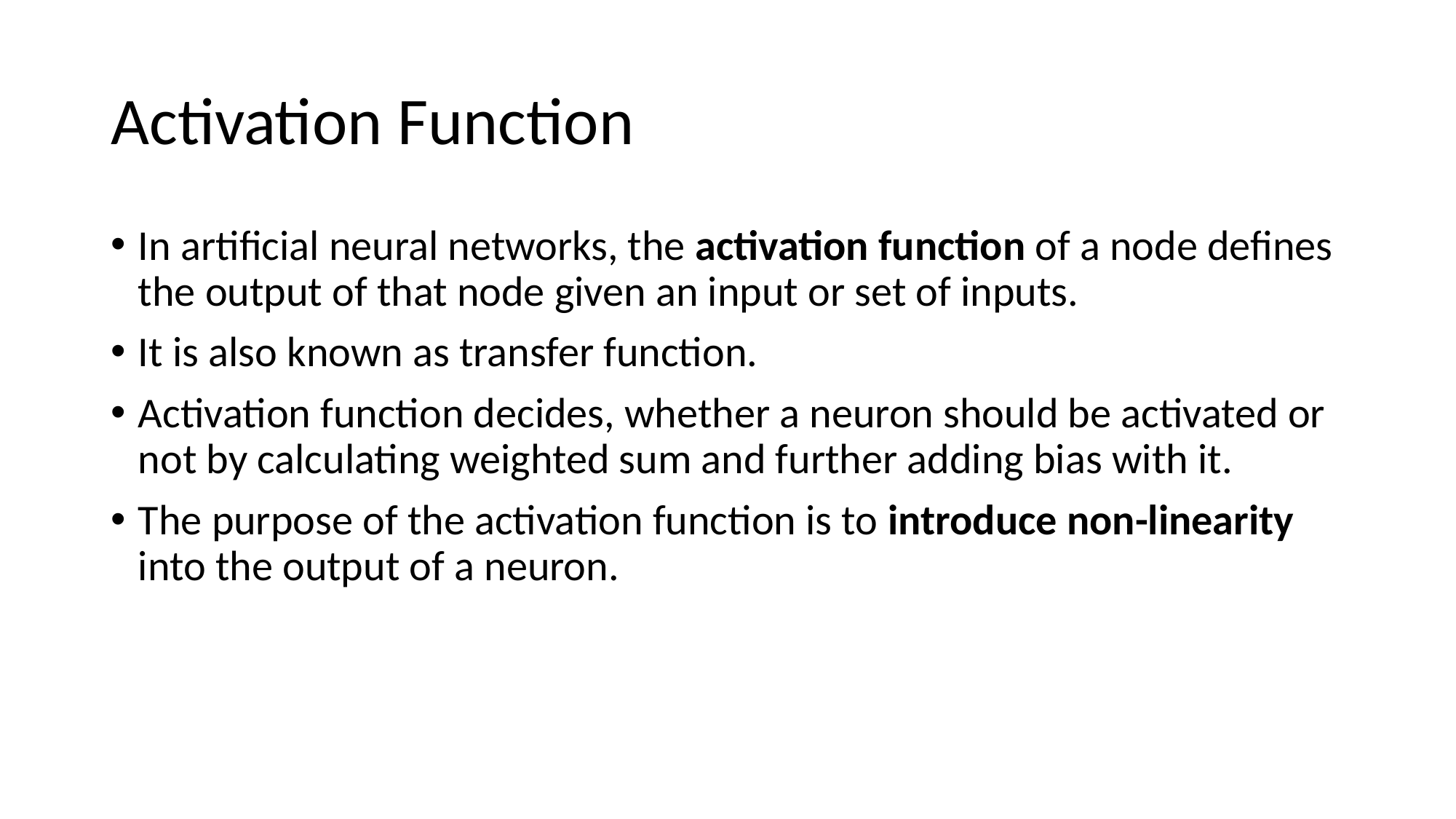

# Activation Function
In artificial neural networks, the activation function of a node defines the output of that node given an input or set of inputs.
It is also known as transfer function.
Activation function decides, whether a neuron should be activated or not by calculating weighted sum and further adding bias with it.
The purpose of the activation function is to introduce non-linearity into the output of a neuron.